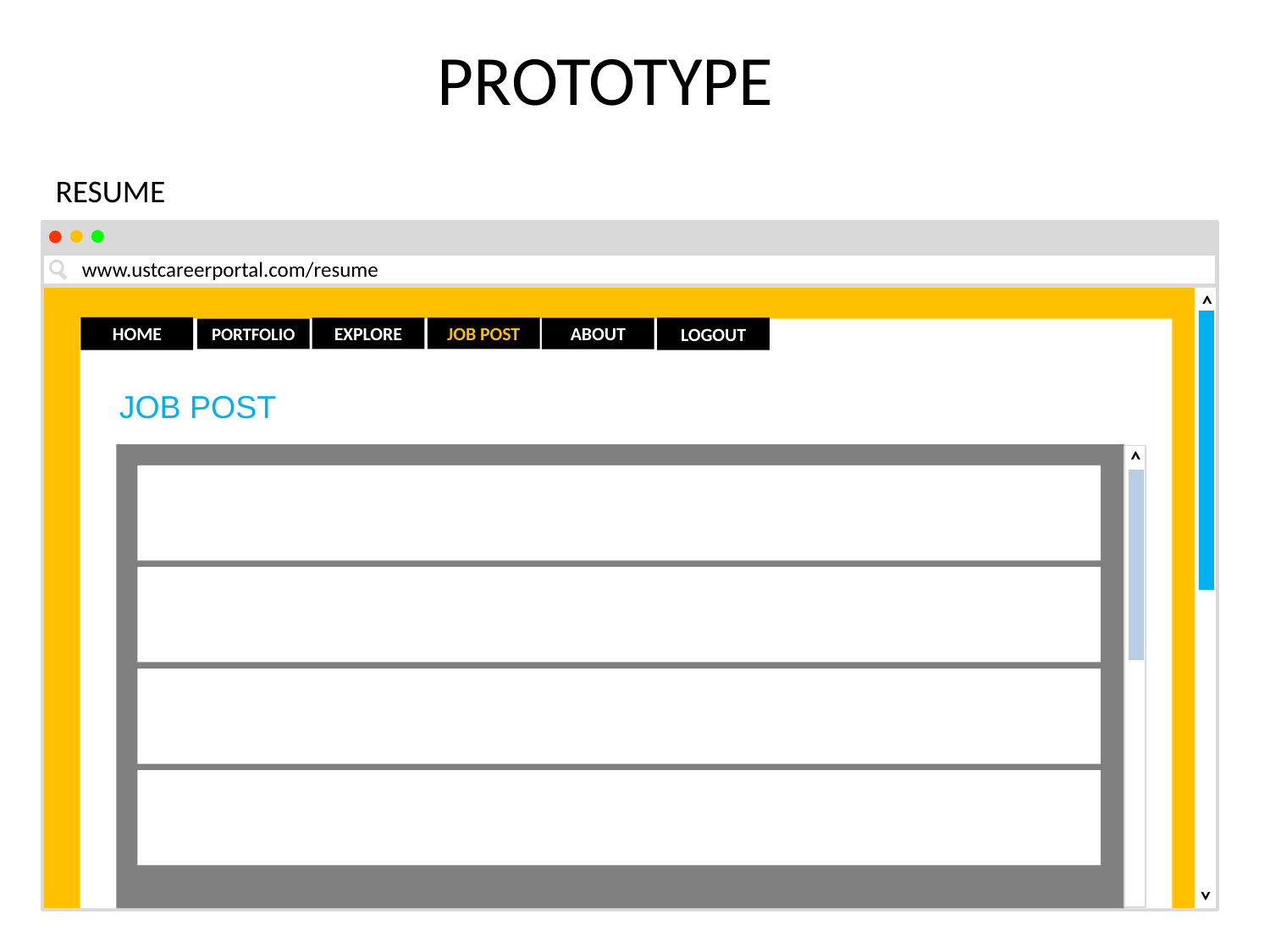

PROTOTYPE
RESUME

www.ustcareerportal.com/resume

>

HOME
EXPLORE
JOB POST
LOGOUT
ABOUT
PORTFOLIO

JOB POST
>

>